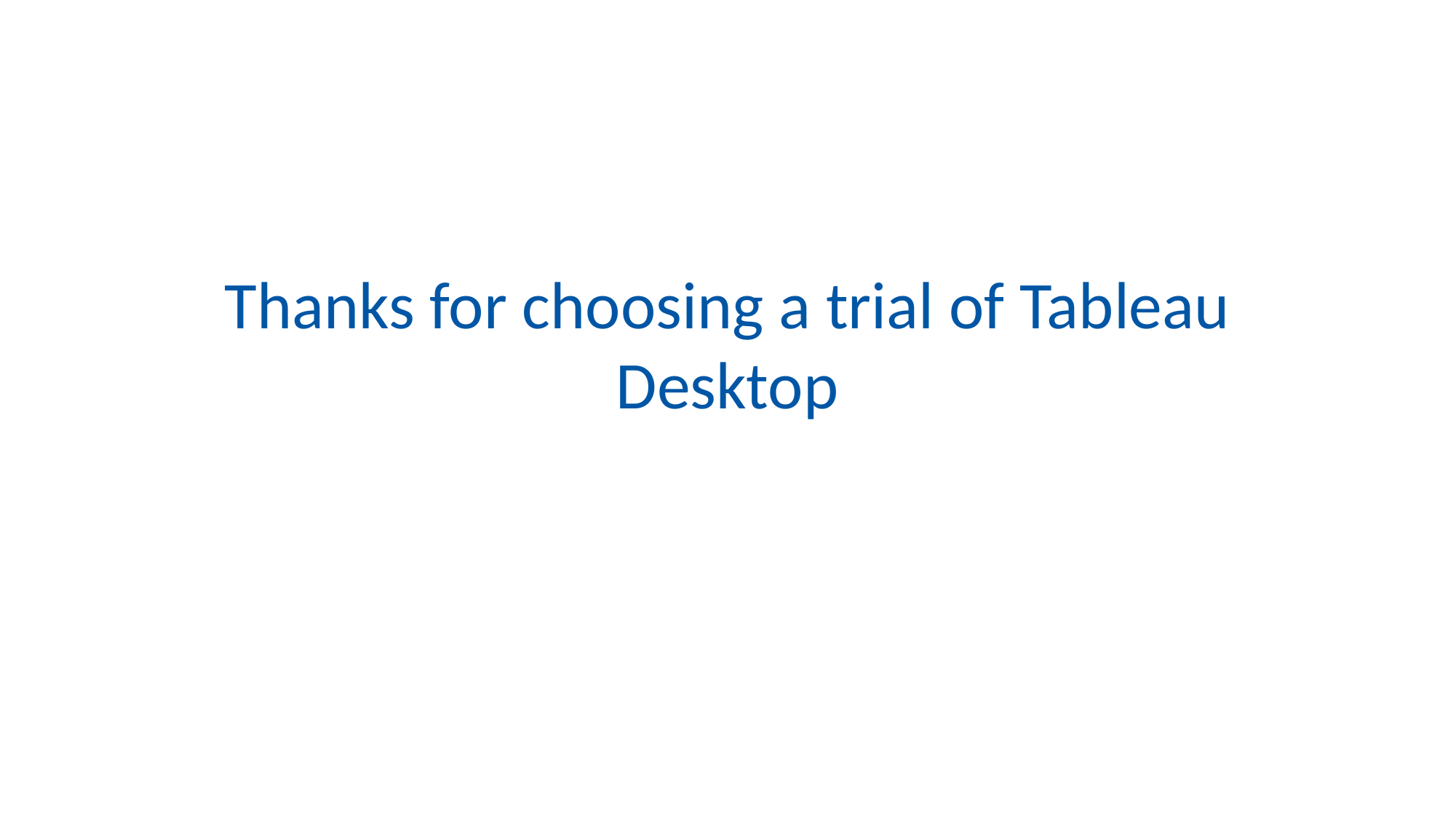

# Thanks for choosing a trial of Tableau Desktop